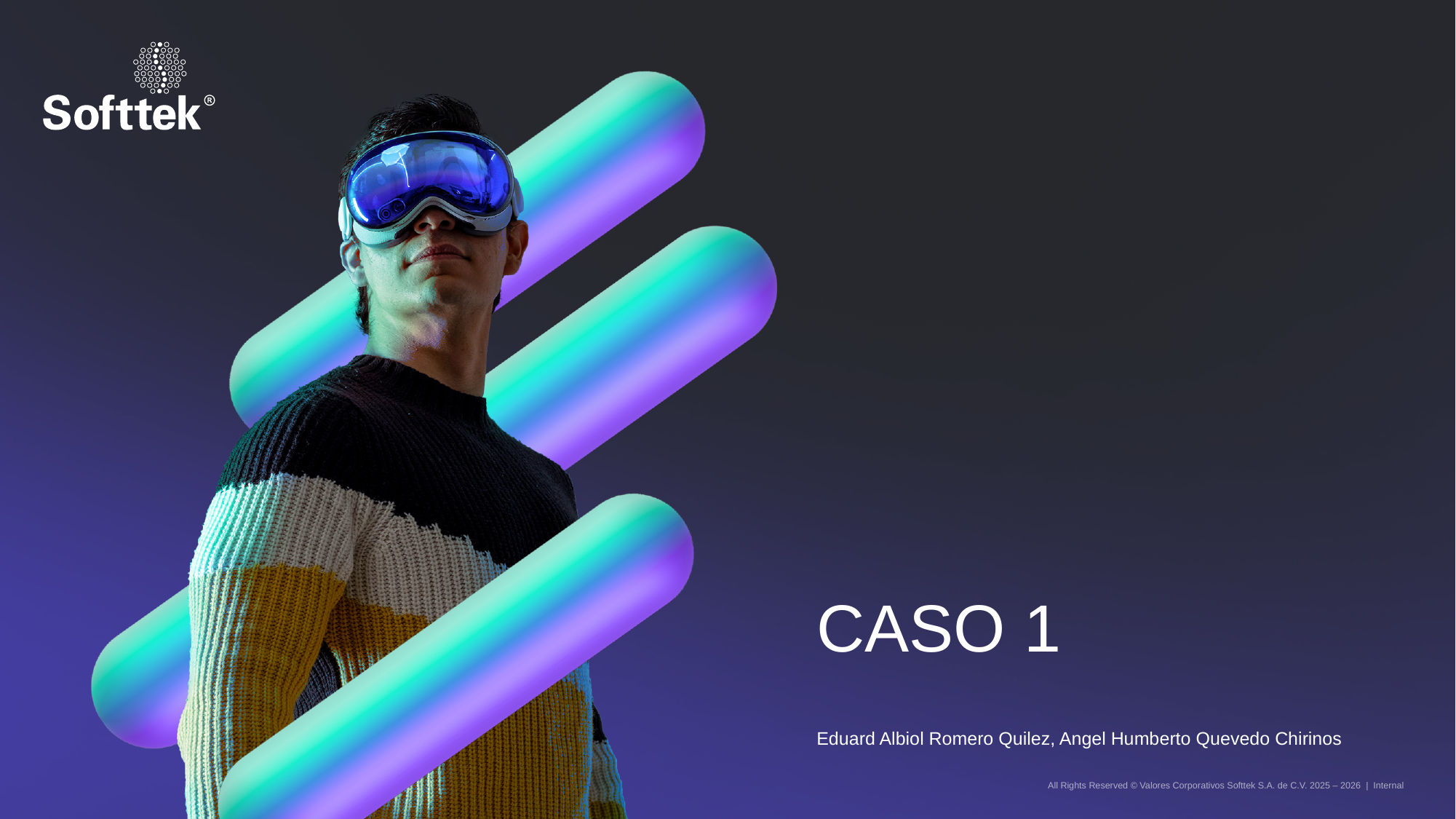

# CASO 1

Eduard Albiol Romero Quilez, Angel Humberto Quevedo Chirinos